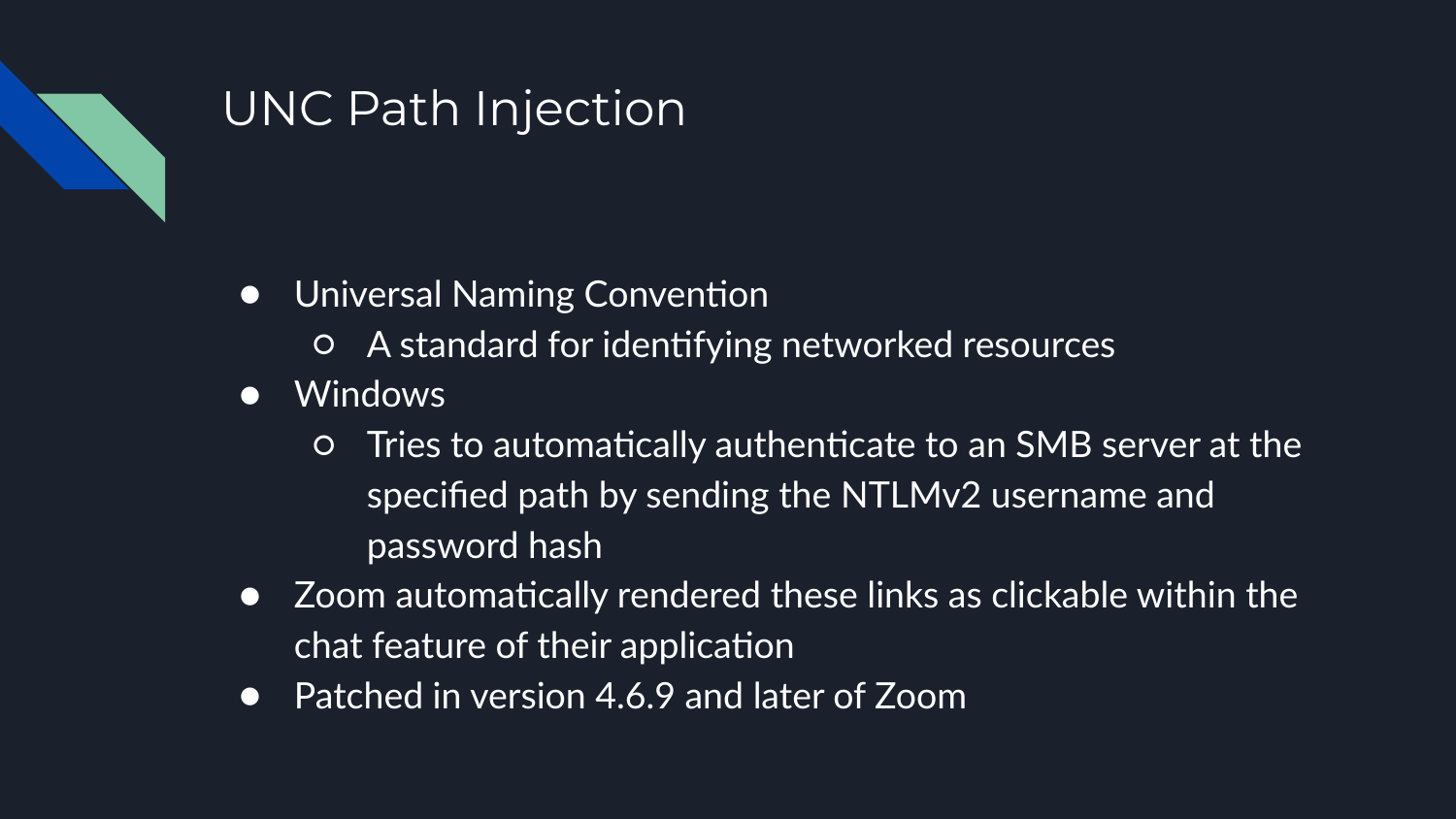

# UNC Path Injection
Universal Naming Convention
A standard for identifying networked resources
Windows
Tries to automatically authenticate to an SMB server at the specified path by sending the NTLMv2 username and password hash
Zoom automatically rendered these links as clickable within the chat feature of their application
Patched in version 4.6.9 and later of Zoom